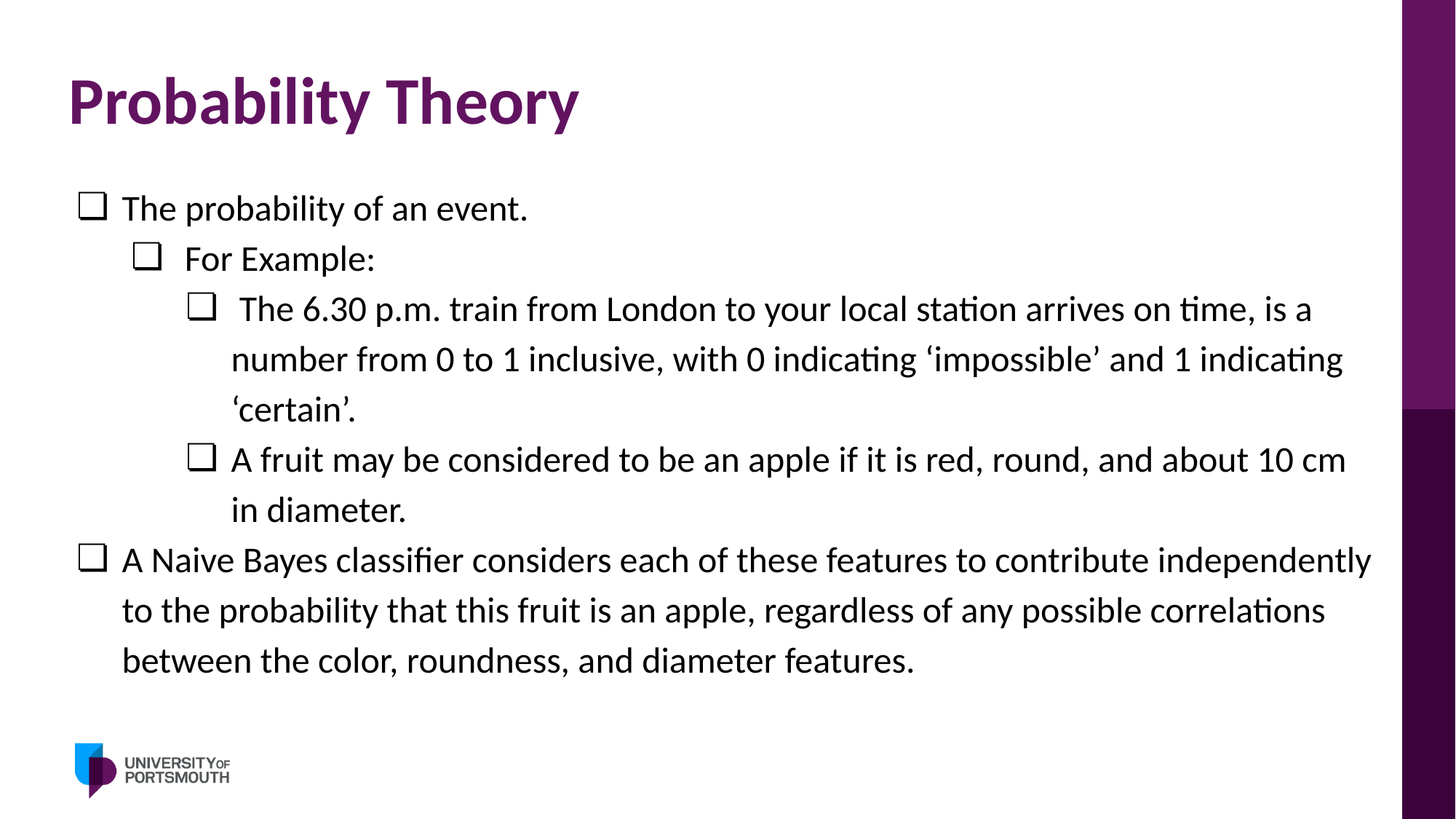

# Probability Theory
The probability of an event.
 For Example:
 The 6.30 p.m. train from London to your local station arrives on time, is a number from 0 to 1 inclusive, with 0 indicating ‘impossible’ and 1 indicating ‘certain’.
A fruit may be considered to be an apple if it is red, round, and about 10 cm in diameter.
A Naive Bayes classifier considers each of these features to contribute independently to the probability that this fruit is an apple, regardless of any possible correlations between the color, roundness, and diameter features.